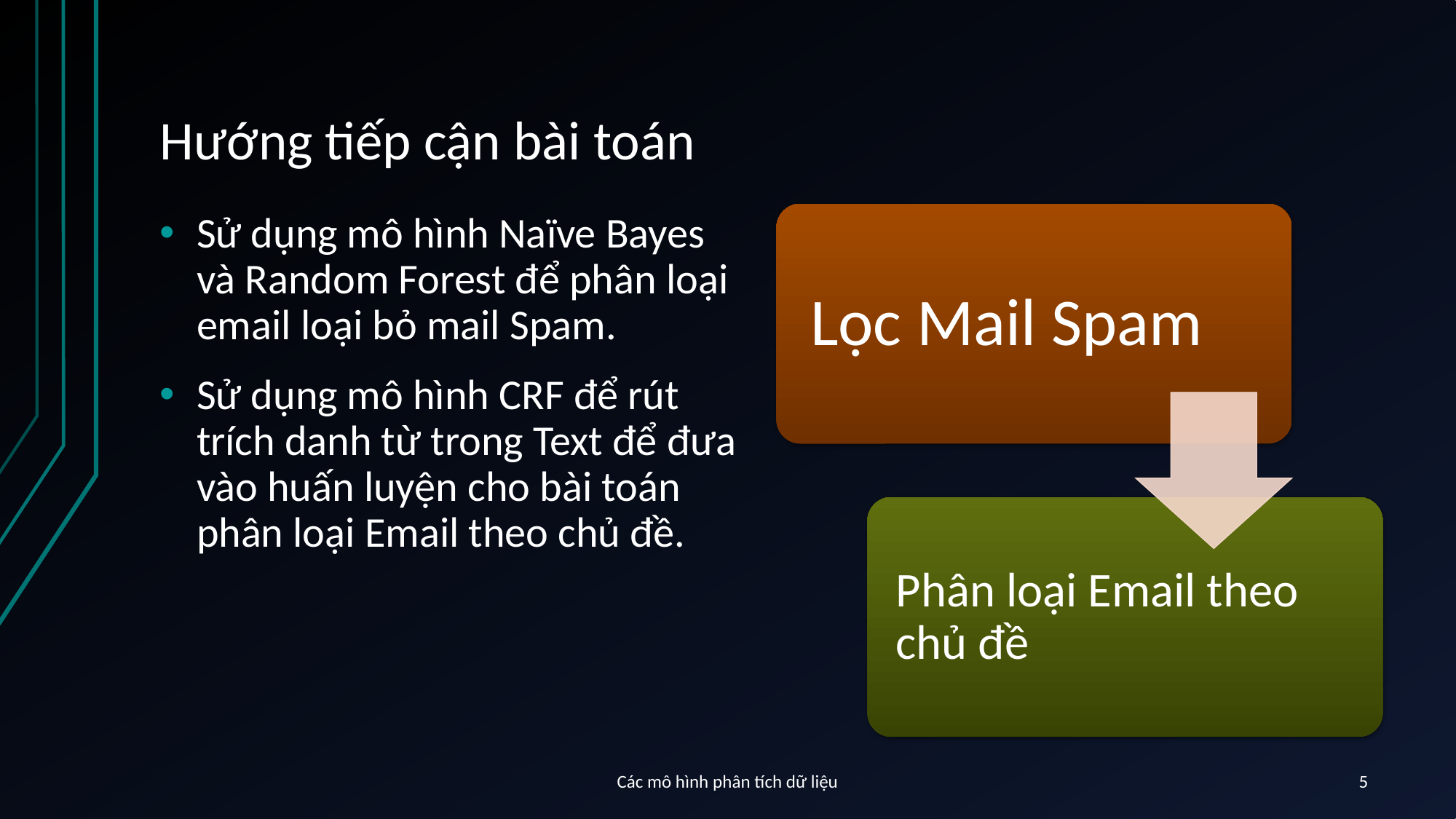

# Hướng tiếp cận bài toán
Lọc Mail Spam
Phân loại Email theo chủ đề

Sử dụng mô hình Naïve Bayes và Random Forest để phân loại email loại bỏ mail Spam.
Sử dụng mô hình CRF để rút trích danh từ trong Text để đưa vào huấn luyện cho bài toán phân loại Email theo chủ đề.
Các mô hình phân tích dữ liệu
5